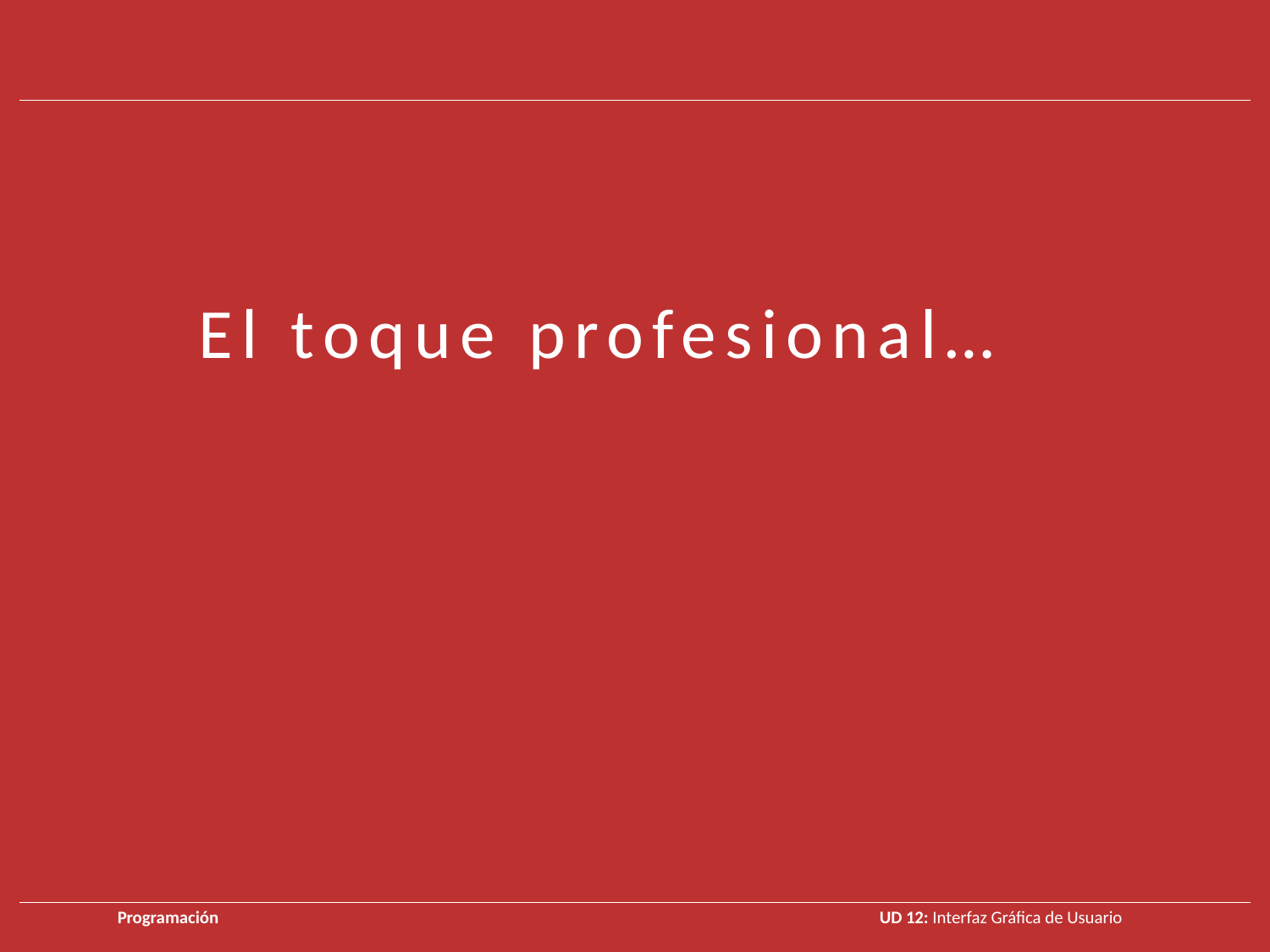

El toque profesional…
Programación       					UD 12: Interfaz Gráfica de Usuario